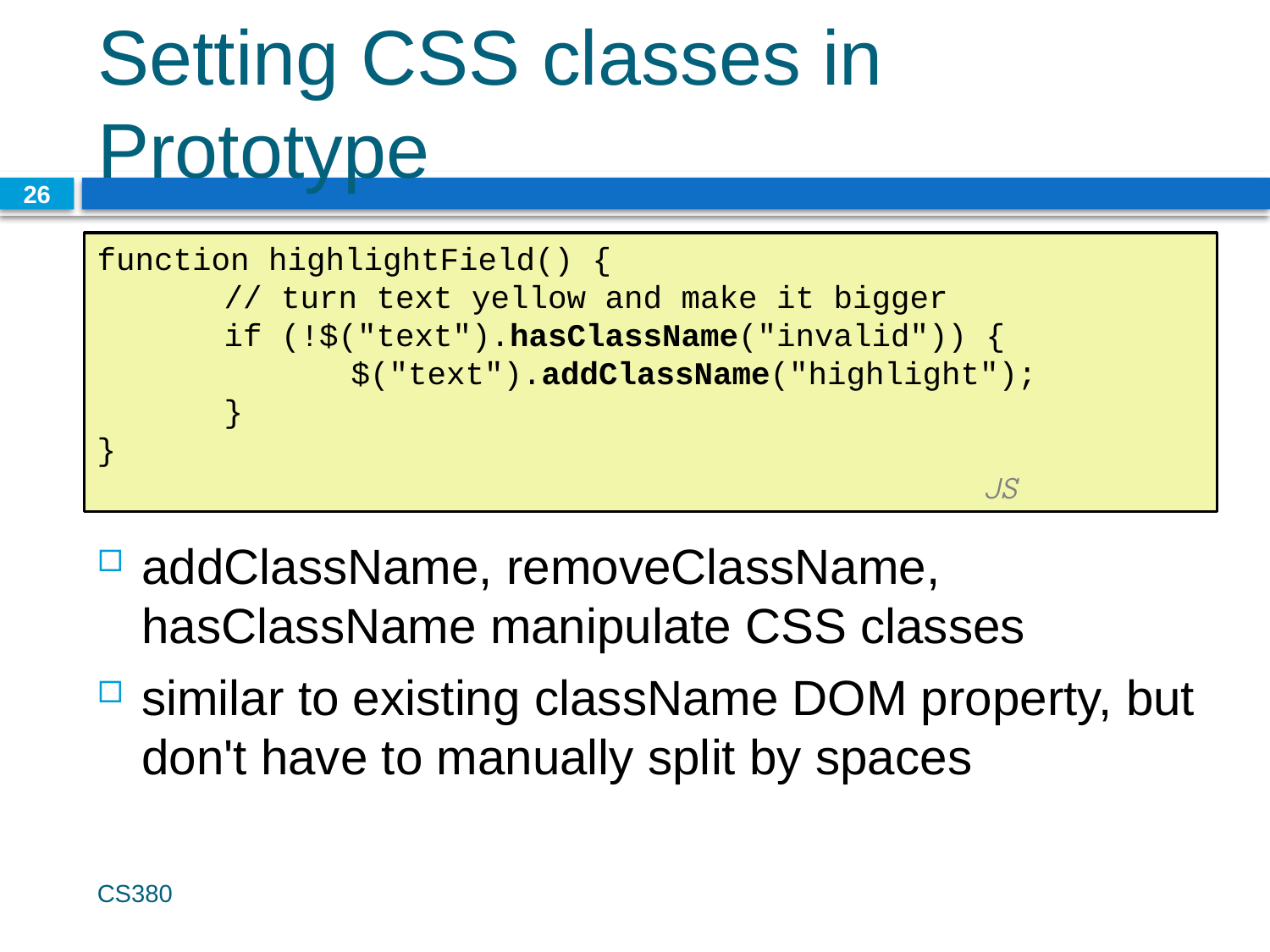

# Setting CSS classes in Prototype
26
function highlightField() {
	// turn text yellow and make it bigger
	if (!$("text").hasClassName("invalid")) {
		$("text").addClassName("highlight");
	}
}	                           			  							JS
addClassName, removeClassName, hasClassName manipulate CSS classes
similar to existing className DOM property, but don't have to manually split by spaces
CS380